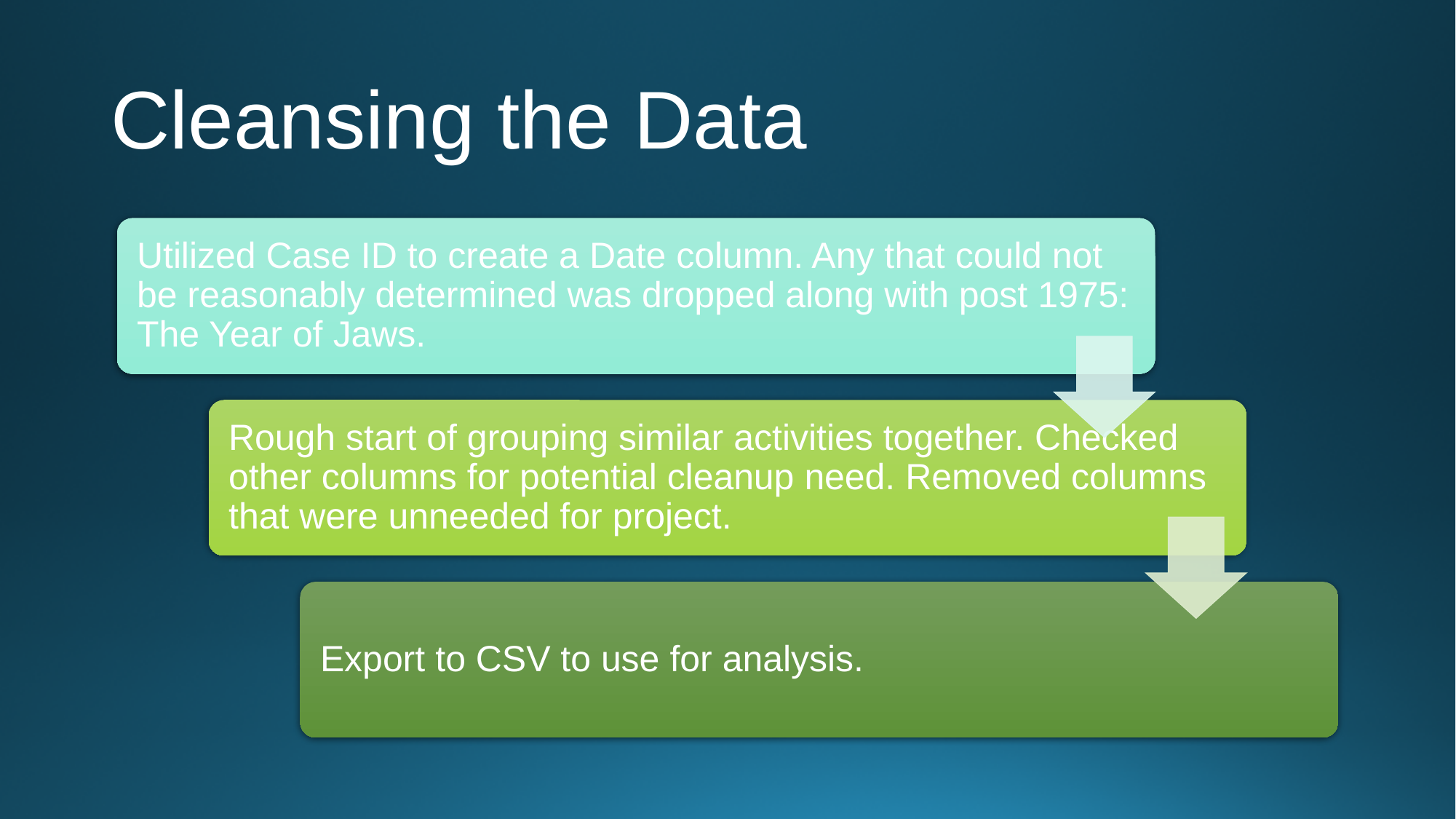

# Cleansing the Data
Utilized Case ID to create a Date column. Any that could not be reasonably determined was dropped along with post 1975: The Year of Jaws.
Rough start of grouping similar activities together. Checked other columns for potential cleanup need. Removed columns that were unneeded for project.
Export to CSV to use for analysis.